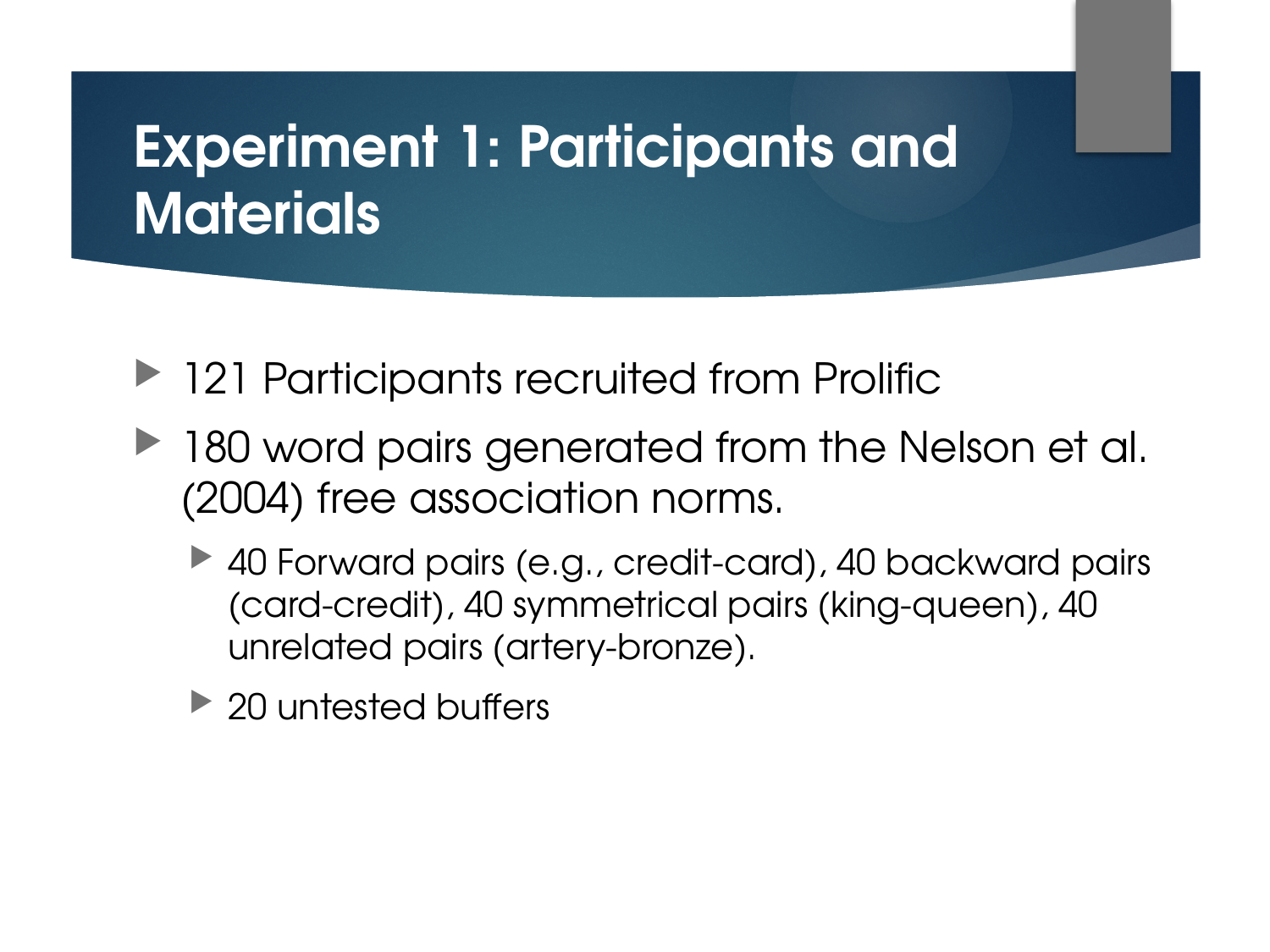

# Experiment 1: Participants and Materials
121 Participants recruited from Prolific
180 word pairs generated from the Nelson et al. (2004) free association norms.
40 Forward pairs (e.g., credit-card), 40 backward pairs (card-credit), 40 symmetrical pairs (king-queen), 40 unrelated pairs (artery-bronze).
20 untested buffers